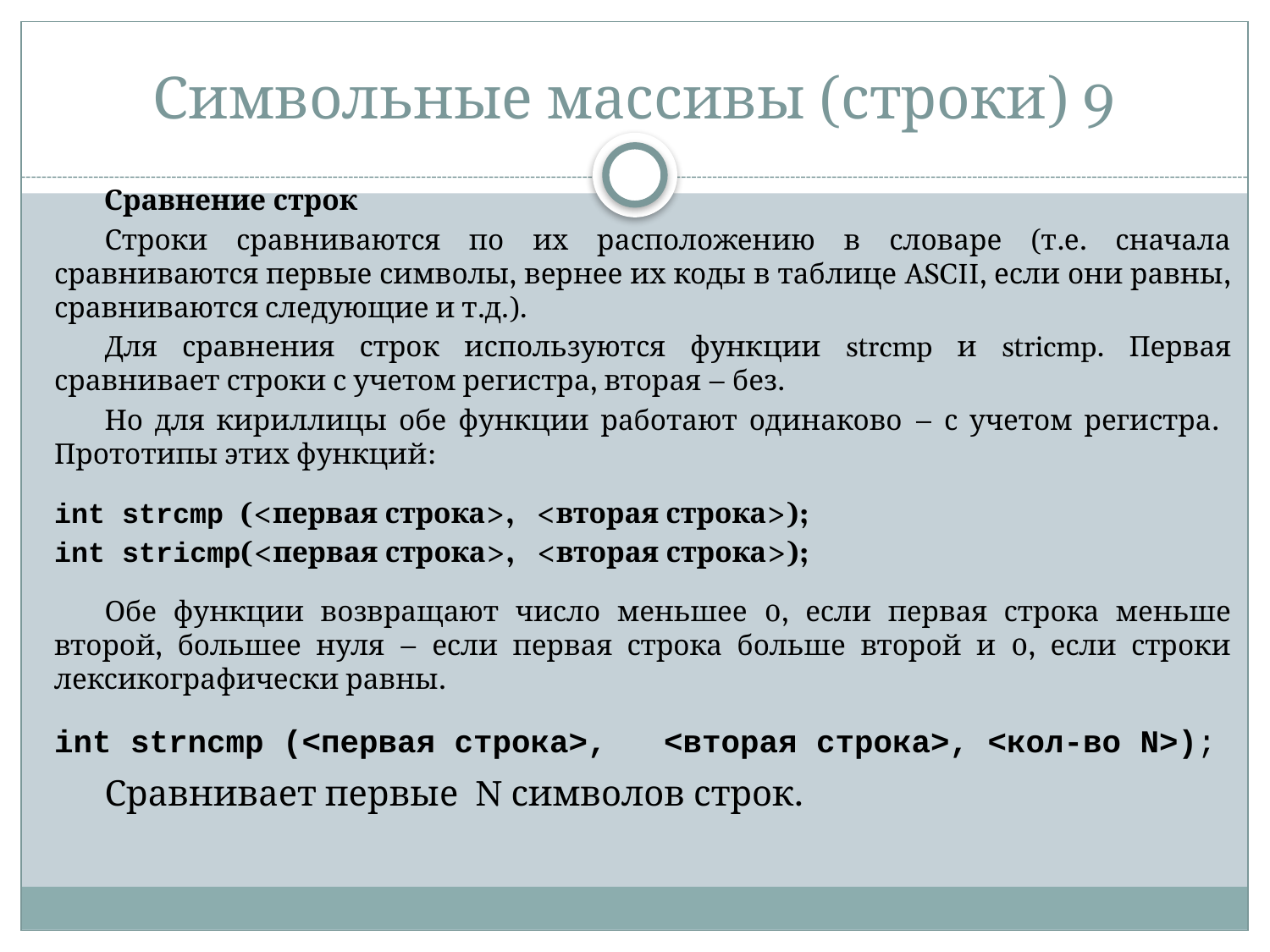

# Символьные массивы (строки) 9
Сравнение строк
Строки сравниваются по их расположению в словаре (т.е. сначала сравниваются первые символы, вернее их коды в таблице ASCII, если они равны, сравниваются следующие и т.д.).
Для сравнения строк используются функции strcmp и stricmp. Первая сравнивает строки с учетом регистра, вторая – без.
Но для кириллицы обе функции работают одинаково – с учетом регистра.  Прототипы этих функций:

int strcmp (<первая строка>,   <вторая строка>);
int stricmp(<первая строка>,   <вторая строка>);

Обе функции возвращают число меньшее 0, если первая строка меньше второй, большее нуля – если первая строка больше второй и 0, если строки лексикографически равны.

int strncmp (<первая строка>,   <вторая строка>, <кол-во N>);

Сравнивает первые  N символов строк.